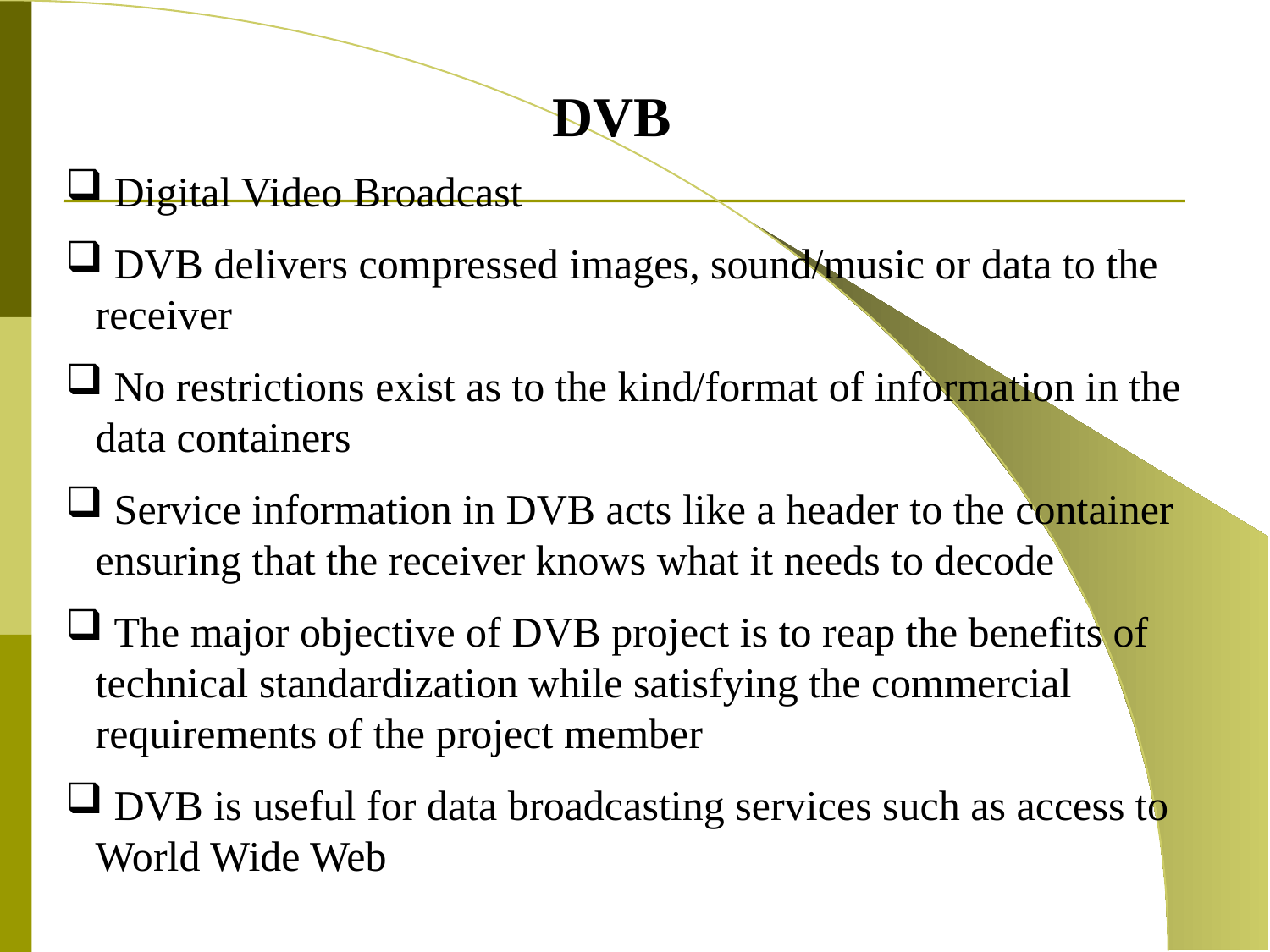

DVB
 Digital Video Broadcast
 DVB delivers compressed images, sound/music or data to the receiver
 No restrictions exist as to the kind/format of information in the data containers
 Service information in DVB acts like a header to the container ensuring that the receiver knows what it needs to decode
 The major objective of DVB project is to reap the benefits of technical standardization while satisfying the commercial requirements of the project member
 DVB is useful for data broadcasting services such as access to World Wide Web